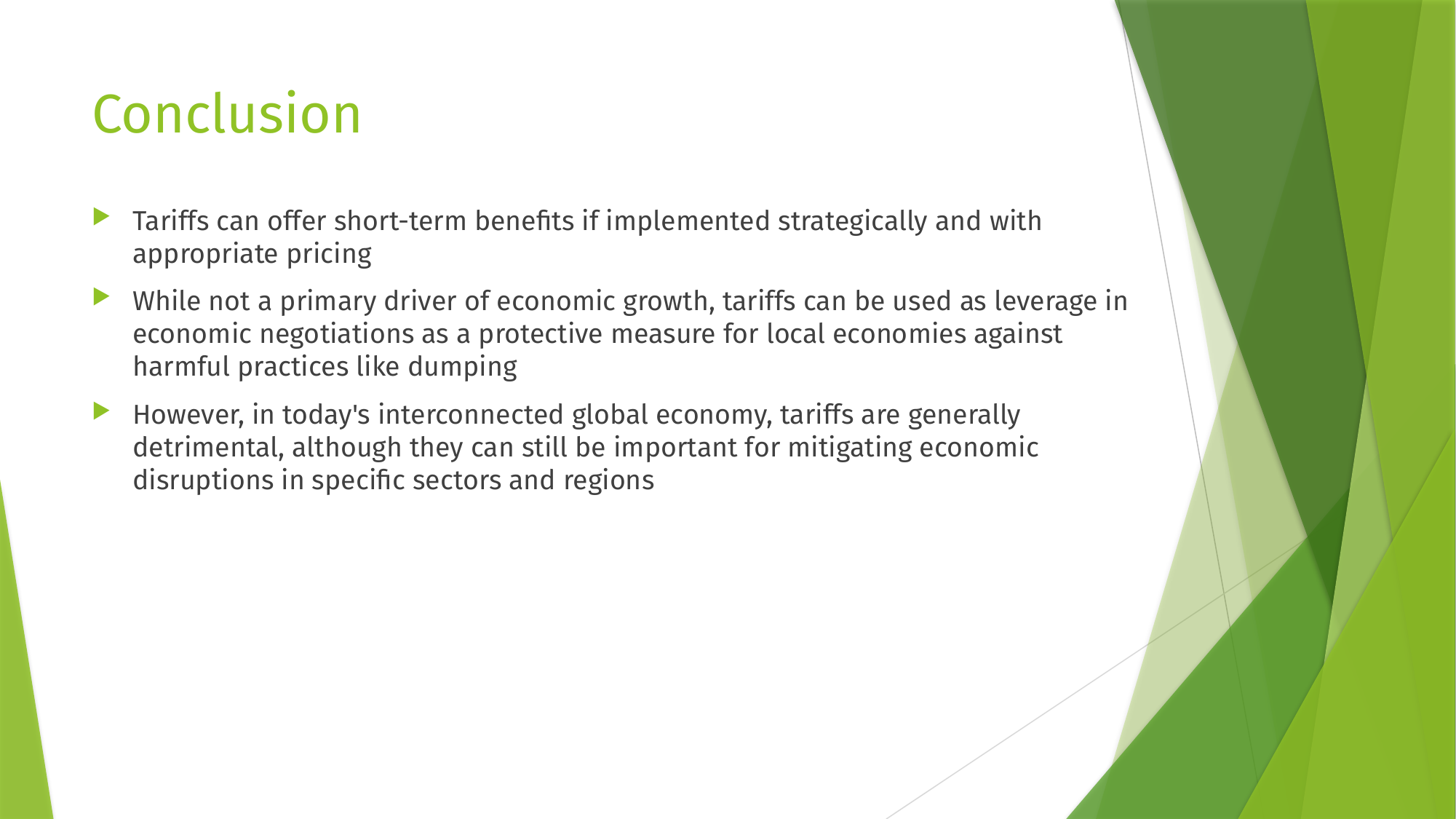

# Conclusion
Tariffs can offer short-term benefits if implemented strategically and with appropriate pricing
While not a primary driver of economic growth, tariffs can be used as leverage in economic negotiations as a protective measure for local economies against harmful practices like dumping
However, in today's interconnected global economy, tariffs are generally detrimental, although they can still be important for mitigating economic disruptions in specific sectors and regions